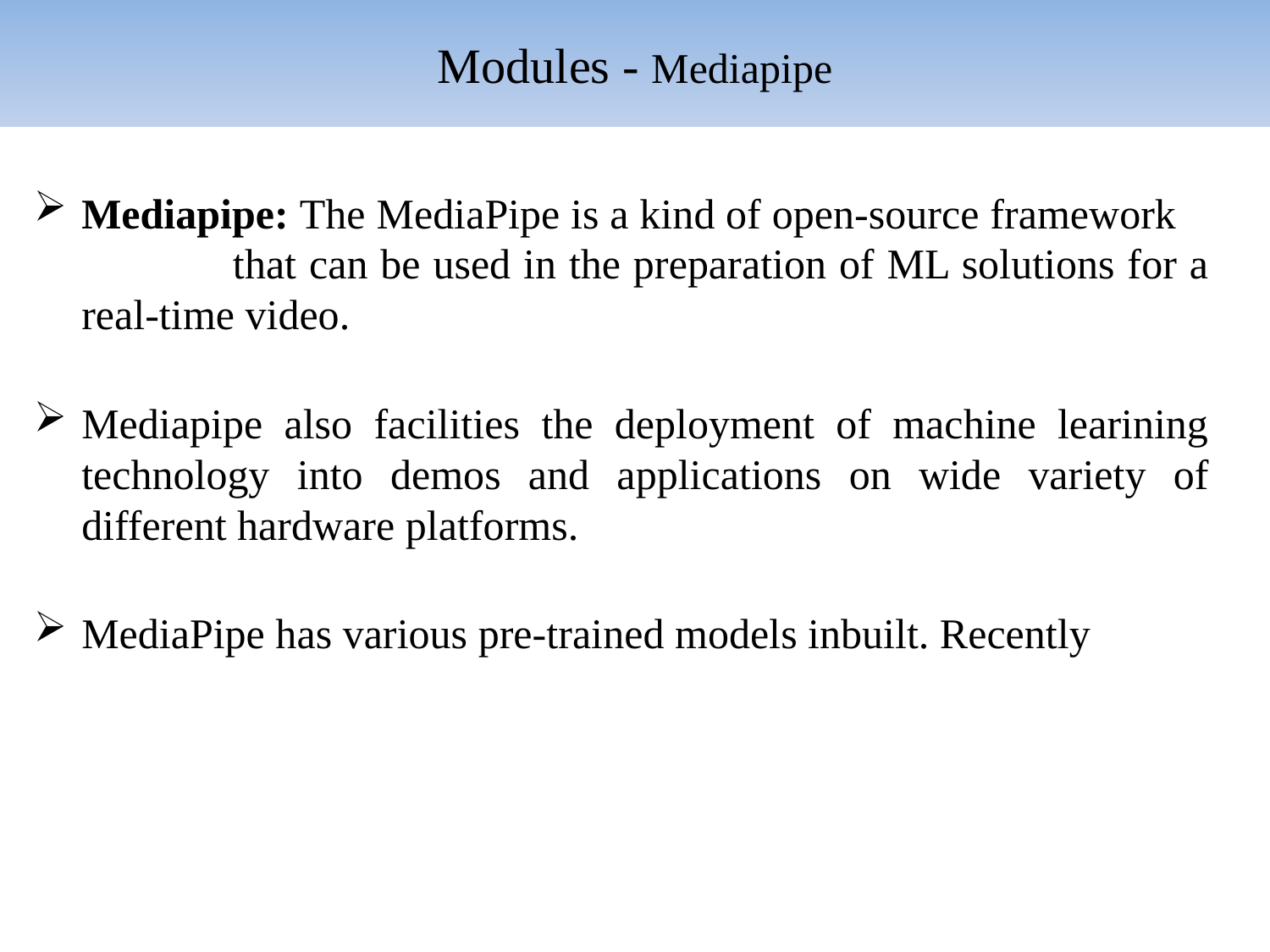

Modules - Mediapipe
Mediapipe: The MediaPipe is a kind of open-source framework                that can be used in the preparation of ML solutions for a real-time video.

Mediapipe also facilities the deployment of machine learining technology into demos and applications on wide variety of different hardware platforms.

MediaPipe has various pre-trained models inbuilt. Recently